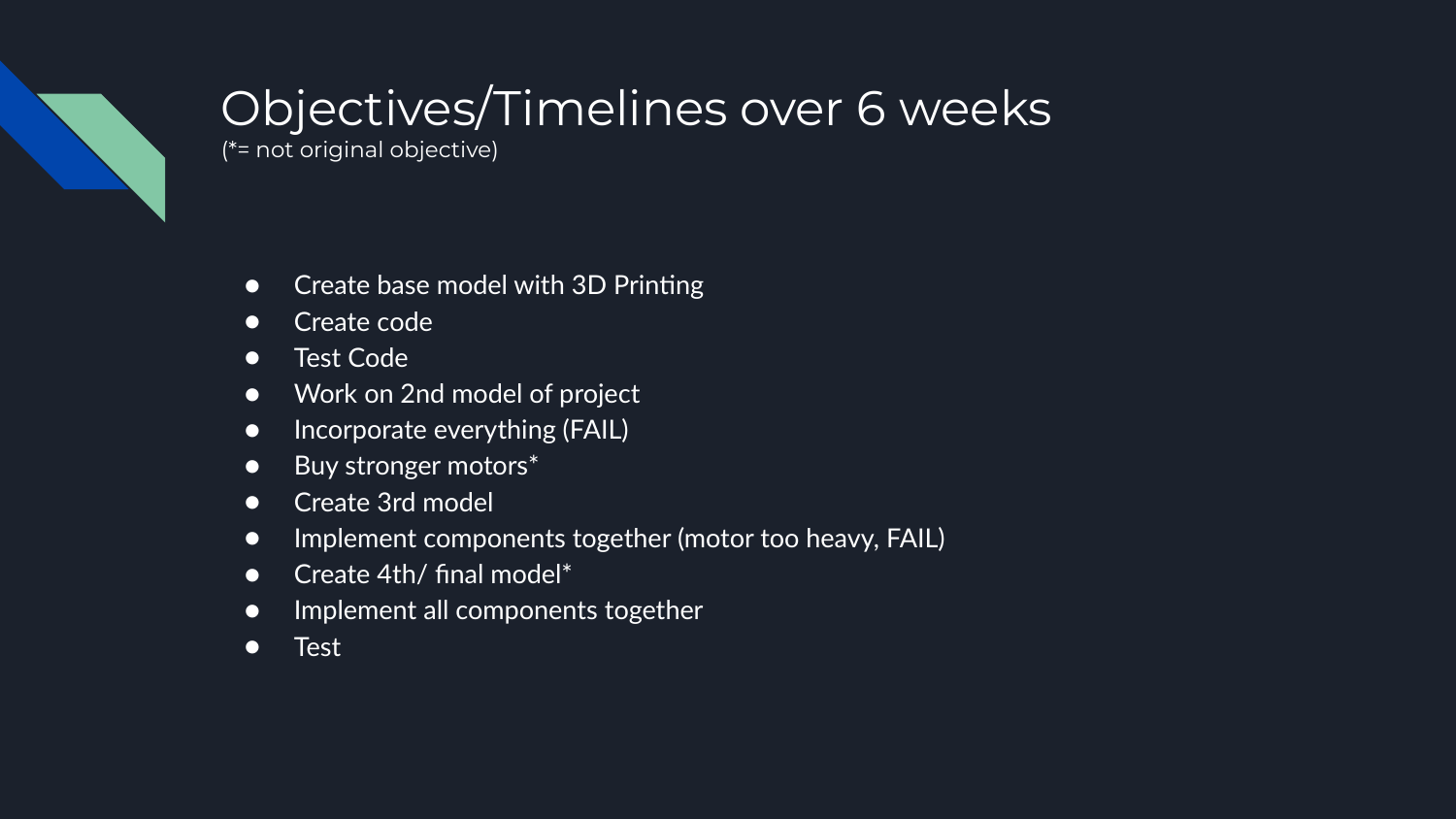

# Objectives/Timelines over 6 weeks
(*= not original objective)
Create base model with 3D Printing
Create code
Test Code
Work on 2nd model of project
Incorporate everything (FAIL)
Buy stronger motors*
Create 3rd model
Implement components together (motor too heavy, FAIL)
Create 4th/ final model*
Implement all components together
Test